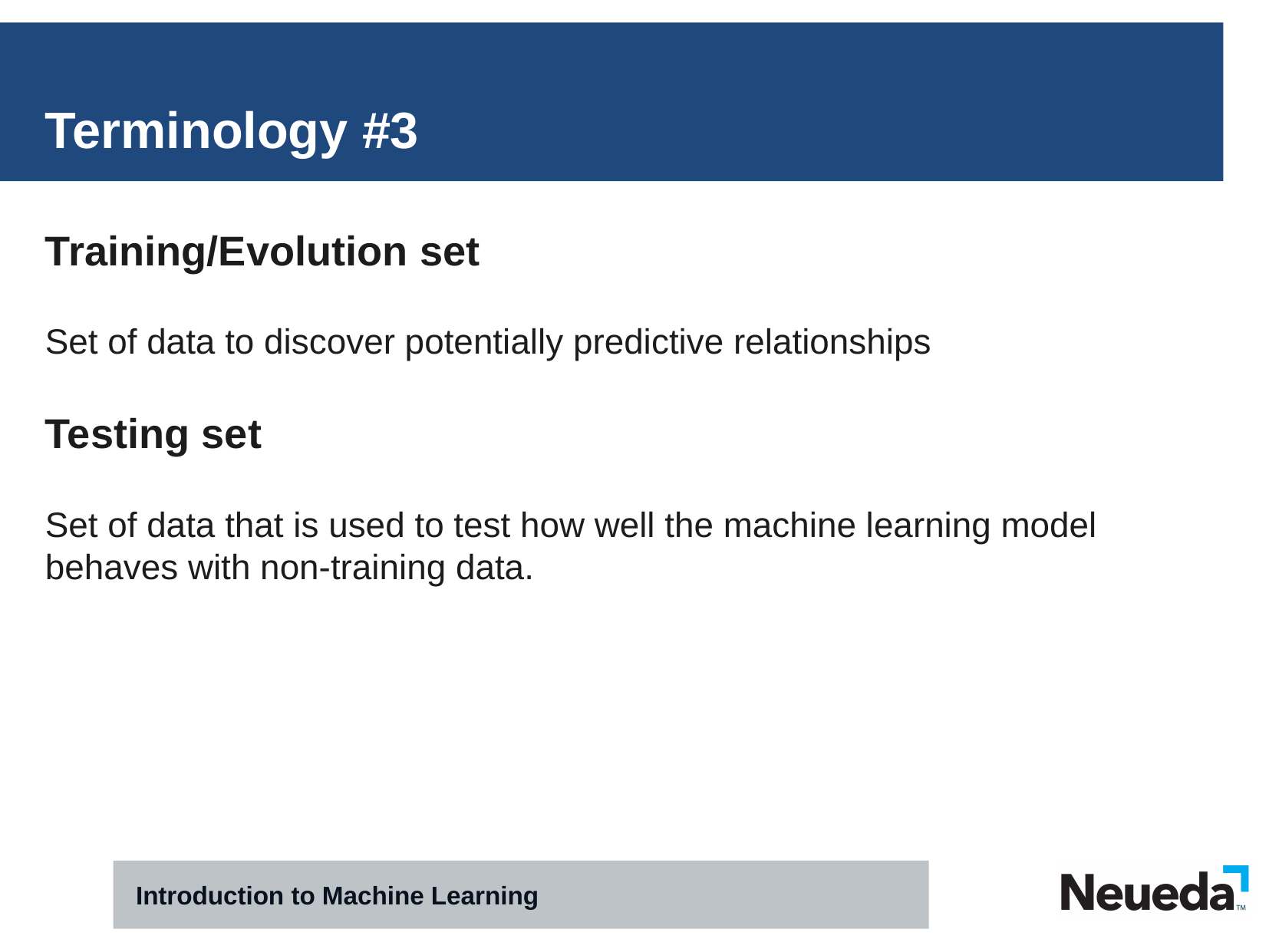

Terminology #3
Training/Evolution set
Set of data to discover potentially predictive relationships
Testing set
Set of data that is used to test how well the machine learning model behaves with non-training data.
Introduction to Machine Learning